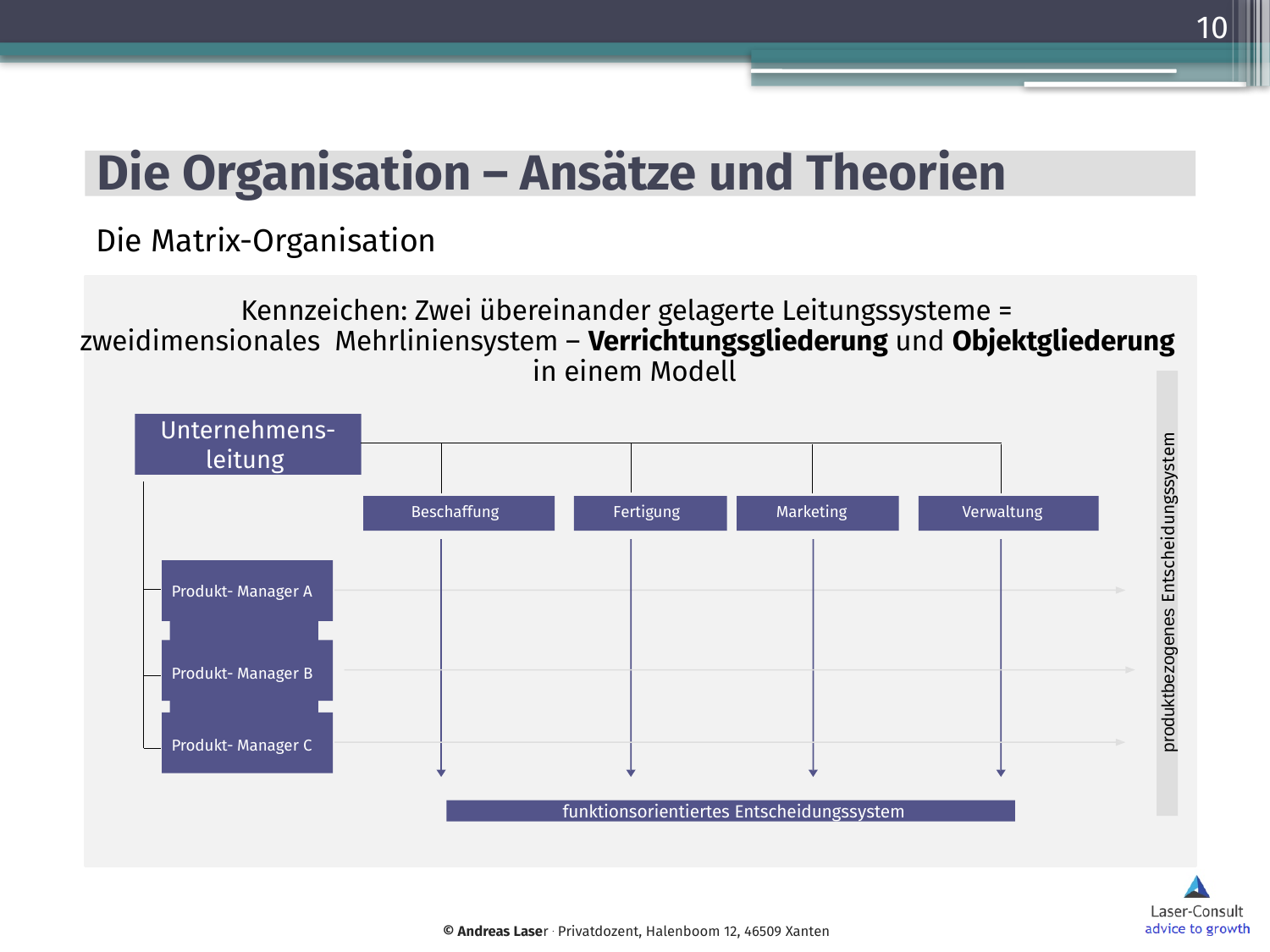

10
# Die Organisation – Ansätze und Theorien

Die Matrix-Organisation

Kennzeichen: Zwei übereinander gelagerte Leitungssysteme =
zweidimensionales  Mehrliniensystem – Verrichtungsgliederung und Objektgliederung   in einem Modell
produktbezogenes Entscheidungssystem
Unternehmens-leitung

Beschaffung
Fertigung
Marketing
Verwaltung

Produkt- Manager A

Produkt- Manager B

Produkt- Manager C

funktionsorientiertes Entscheidungssystem